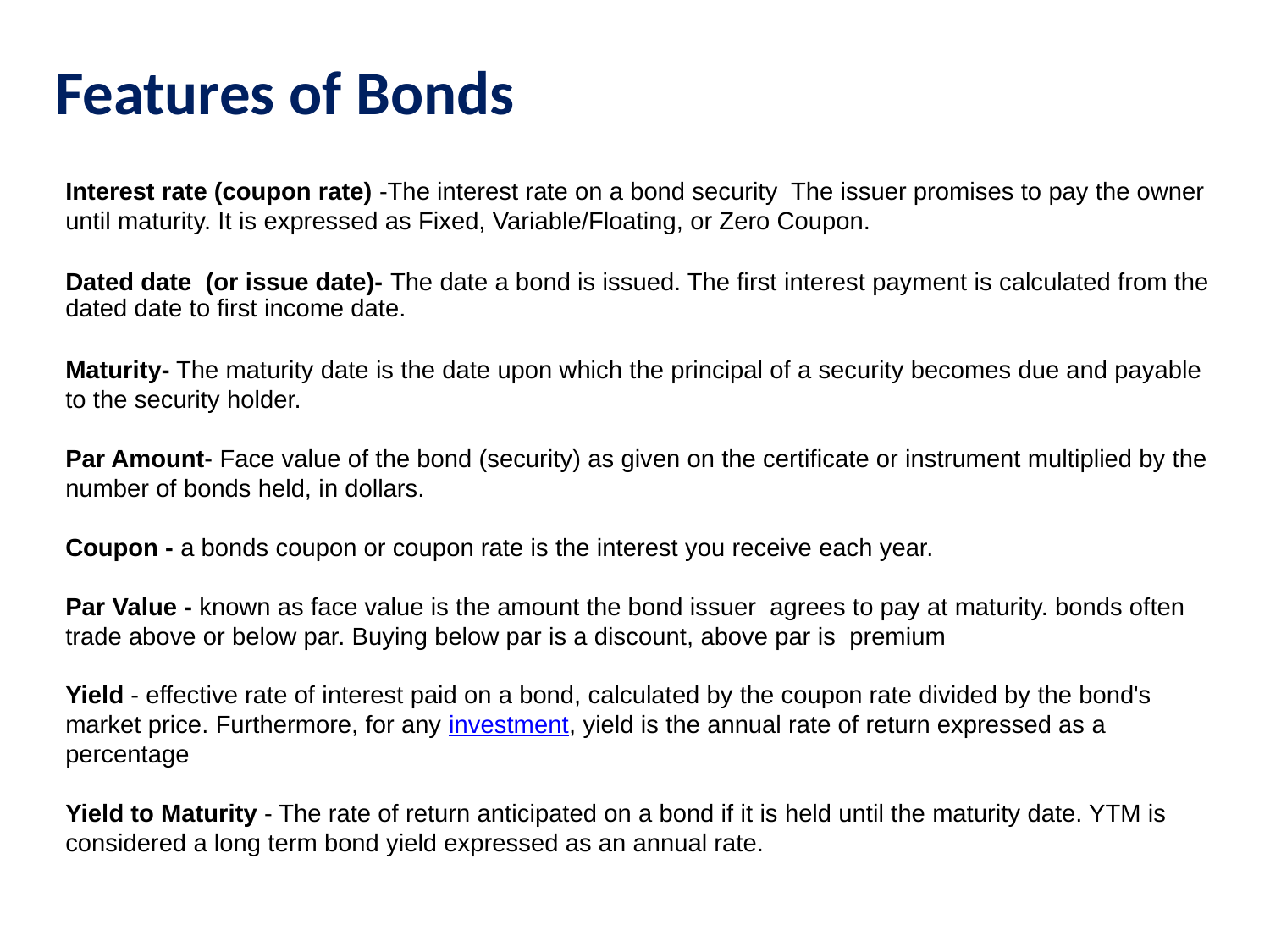

Features of Bonds
Interest rate (coupon rate) -The interest rate on a bond security  The issuer promises to pay the owner until maturity. It is expressed as Fixed, Variable/Floating, or Zero Coupon.

Dated date  (or issue date)- The date a bond is issued. The first interest payment is calculated from the dated date to first income date.

Maturity- The maturity date is the date upon which the principal of a security becomes due and payable to the security holder.

Par Amount- Face value of the bond (security) as given on the certificate or instrument multiplied by the number of bonds held, in dollars.

Coupon - a bonds coupon or coupon rate is the interest you receive each year.

Par Value - known as face value is the amount the bond issuer  agrees to pay at maturity. bonds often trade above or below par. Buying below par is a discount, above par is  premium

Yield - effective rate of interest paid on a bond, calculated by the coupon rate divided by the bond's market price. Furthermore, for any investment, yield is the annual rate of return expressed as a percentage

Yield to Maturity - The rate of return anticipated on a bond if it is held until the maturity date. YTM is considered a long term bond yield expressed as an annual rate.